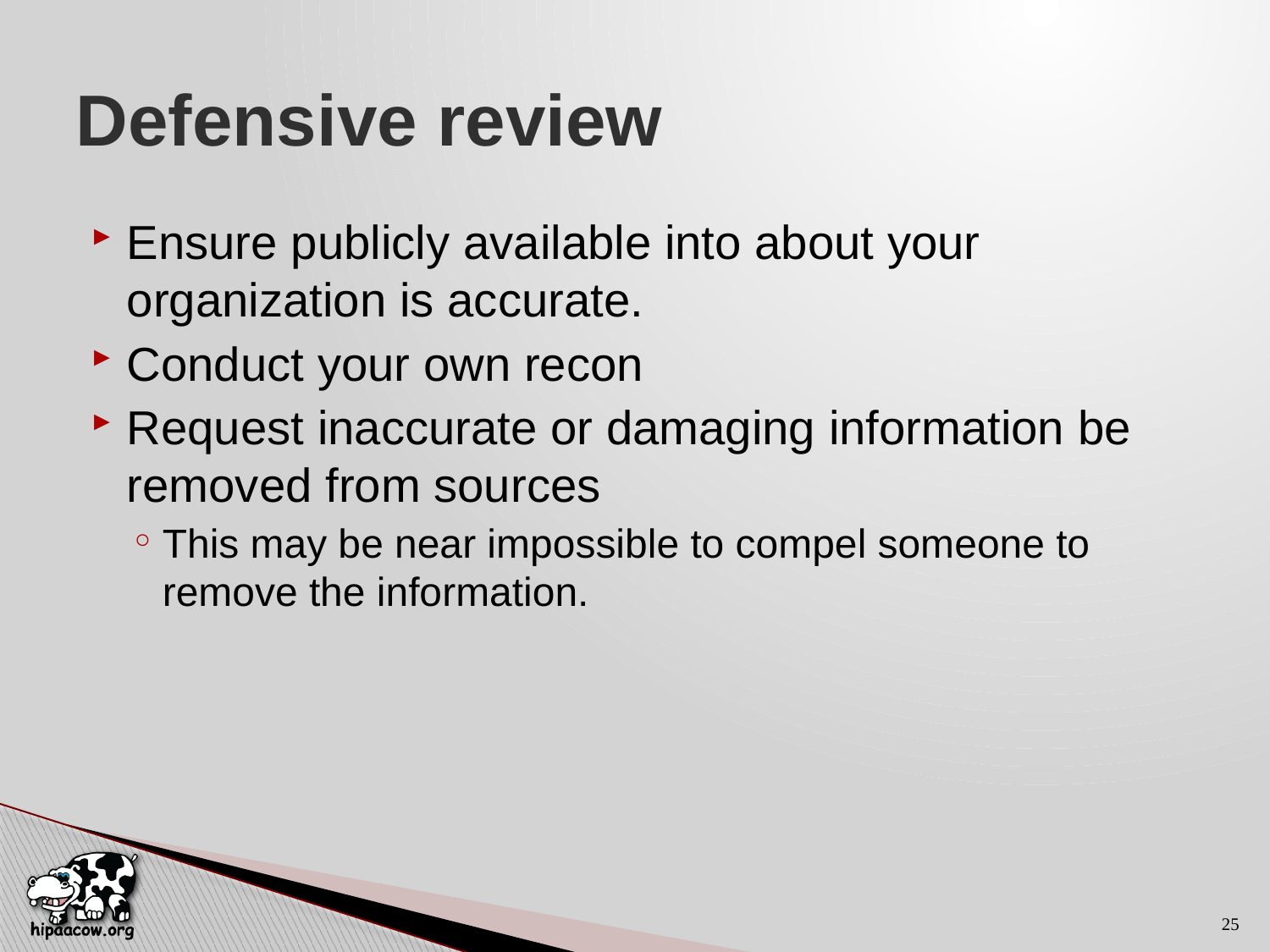

# Defensive review
Ensure publicly available into about your organization is accurate.
Conduct your own recon
Request inaccurate or damaging information be removed from sources
This may be near impossible to compel someone to remove the information.

25